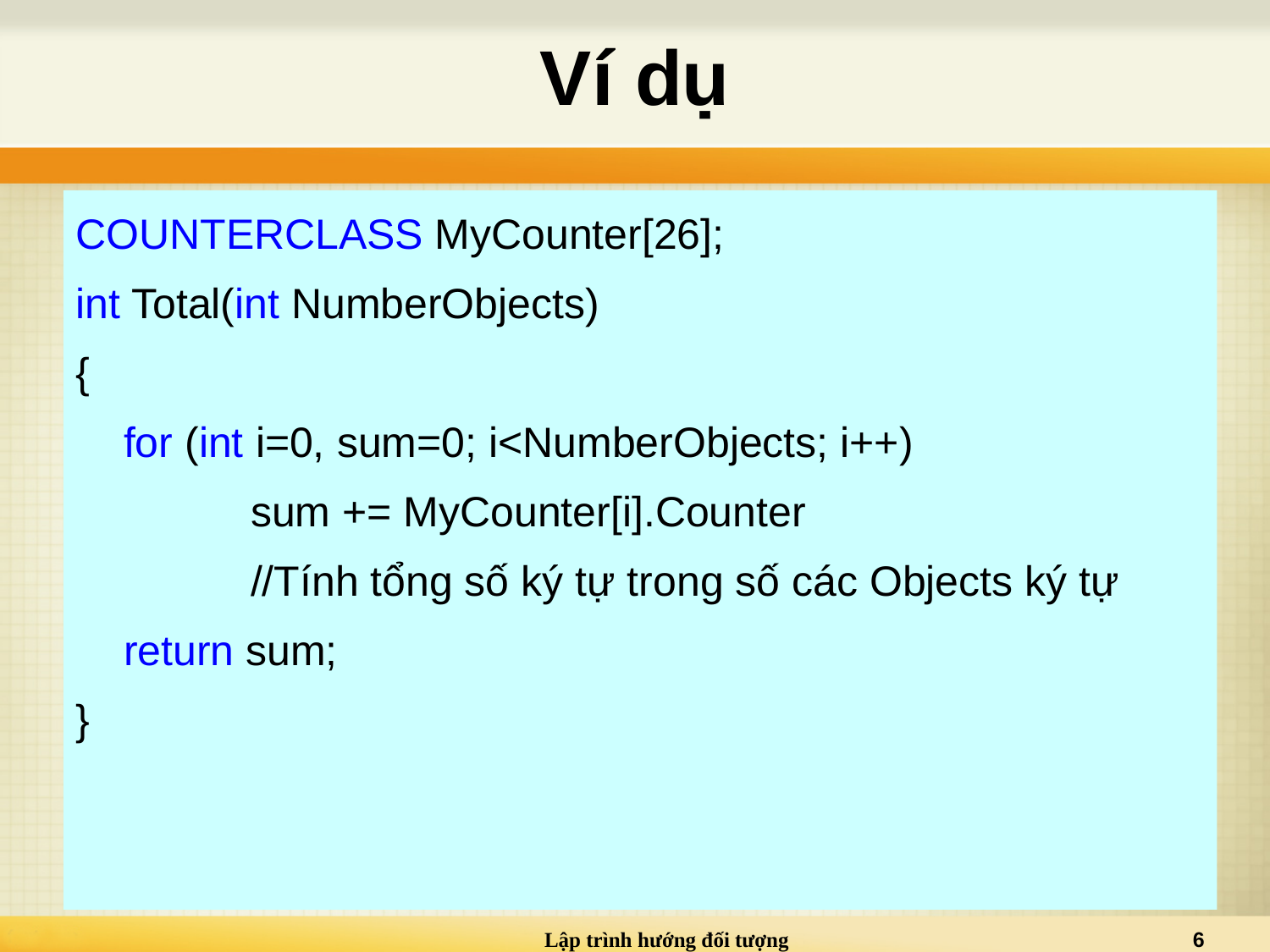

# Ví dụ
COUNTERCLASS MyCounter[26];
int Total(int NumberObjects)
{
	for (int i=0, sum=0; i<NumberObjects; i++)
		sum += MyCounter[i].Counter
		//Tính tổng số ký tự trong số các Objects ký tự
	return sum;
}
Lập trình hướng đối tượng
6